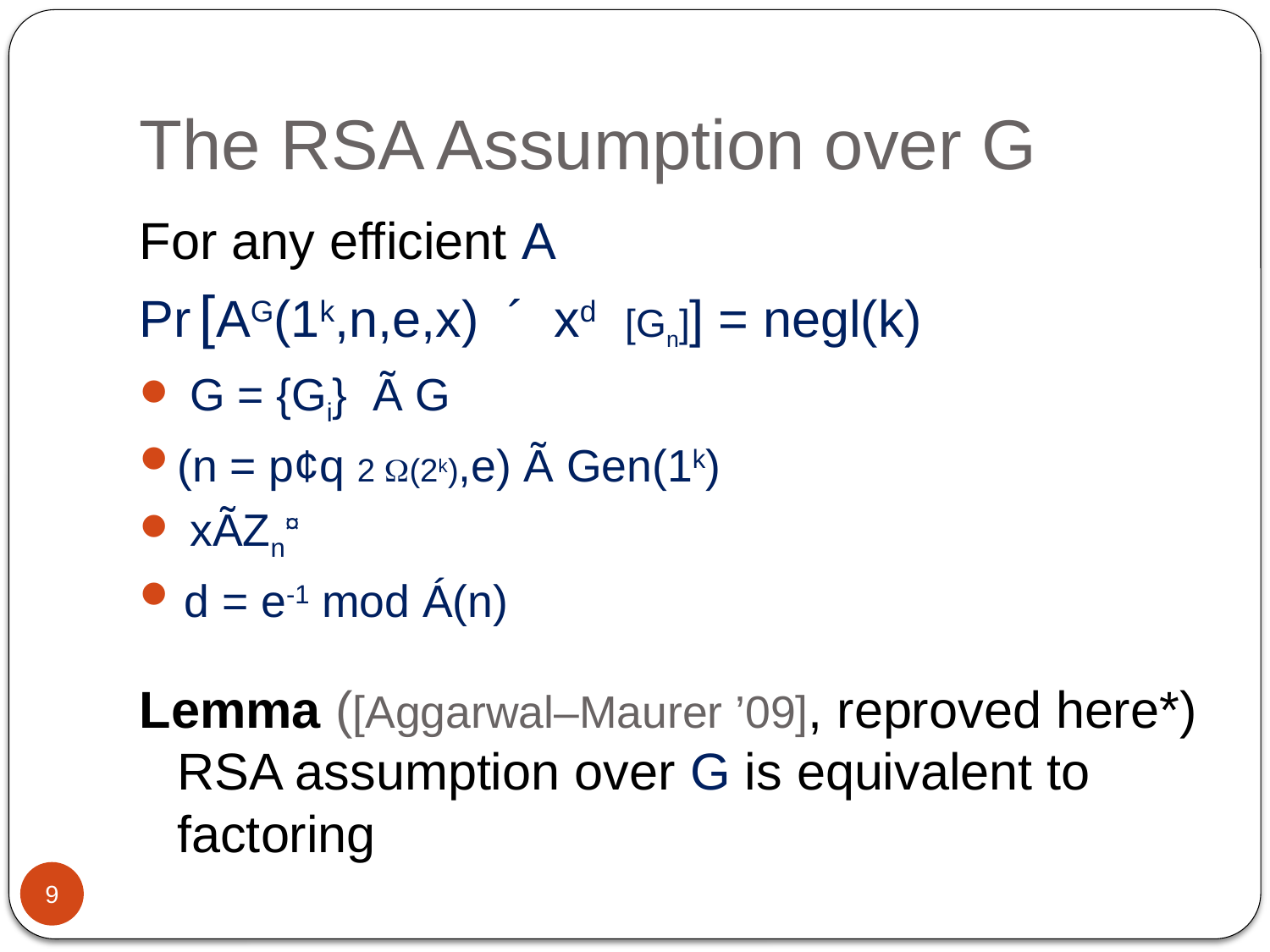

# The RSA Assumption over G
For any efficient A
Pr [AG(1k,n,e,x)  ´  xd  [Gn]] = negl(k)
 G = {Gi}  Ã G
(n = p¢q 2 Ω(2k),e) Ã Gen(1k)
 xÃZn¤
 d = e-1 mod Á(n)

Lemma ([Aggarwal–Maurer ’09], reproved here*)
RSA assumption over G is equivalent to factoring
9